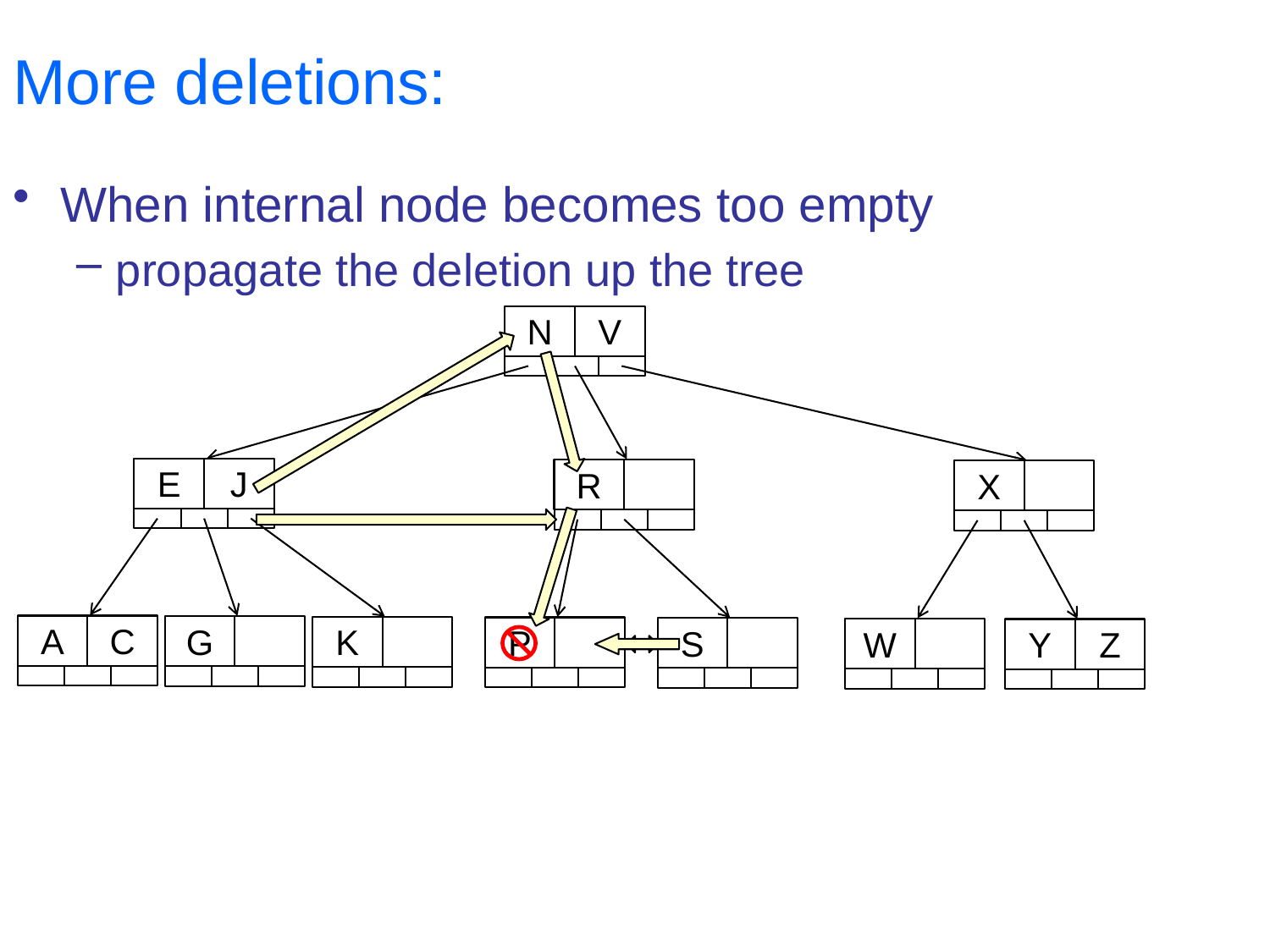

# More deletions:
When internal node becomes too empty
propagate the deletion up the tree

N
V

E
J

R

X

A
C

G

K

P

S

W

Y
Z